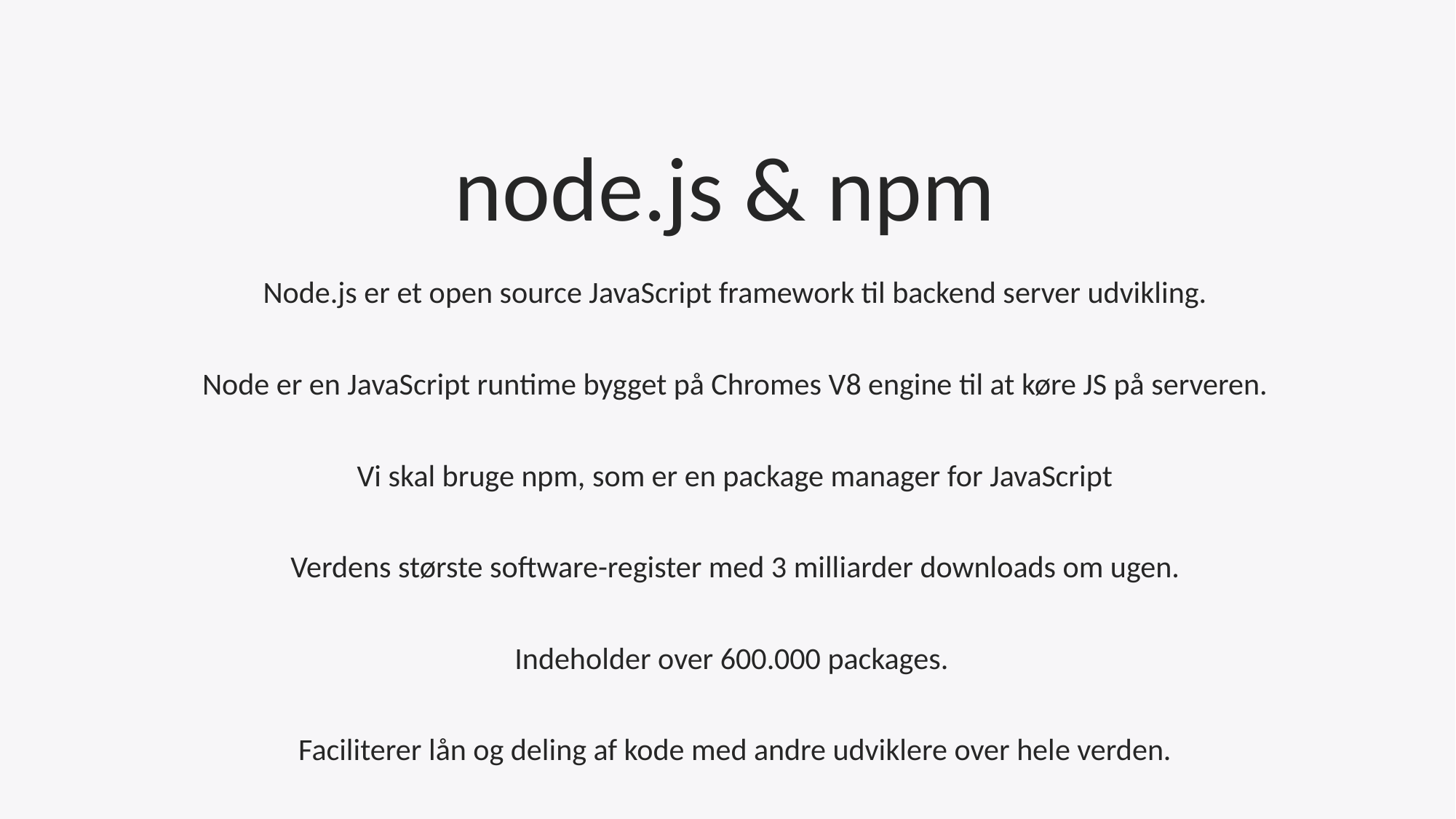

# node.js & npm
Node.js er et open source JavaScript framework til backend server udvikling.

Node er en JavaScript runtime bygget på Chromes V8 engine til at køre JS på serveren.

Vi skal bruge npm, som er en package manager for JavaScript

Verdens største software-register med 3 milliarder downloads om ugen.

Indeholder over 600.000 packages.

Faciliterer lån og deling af kode med andre udviklere over hele verden.